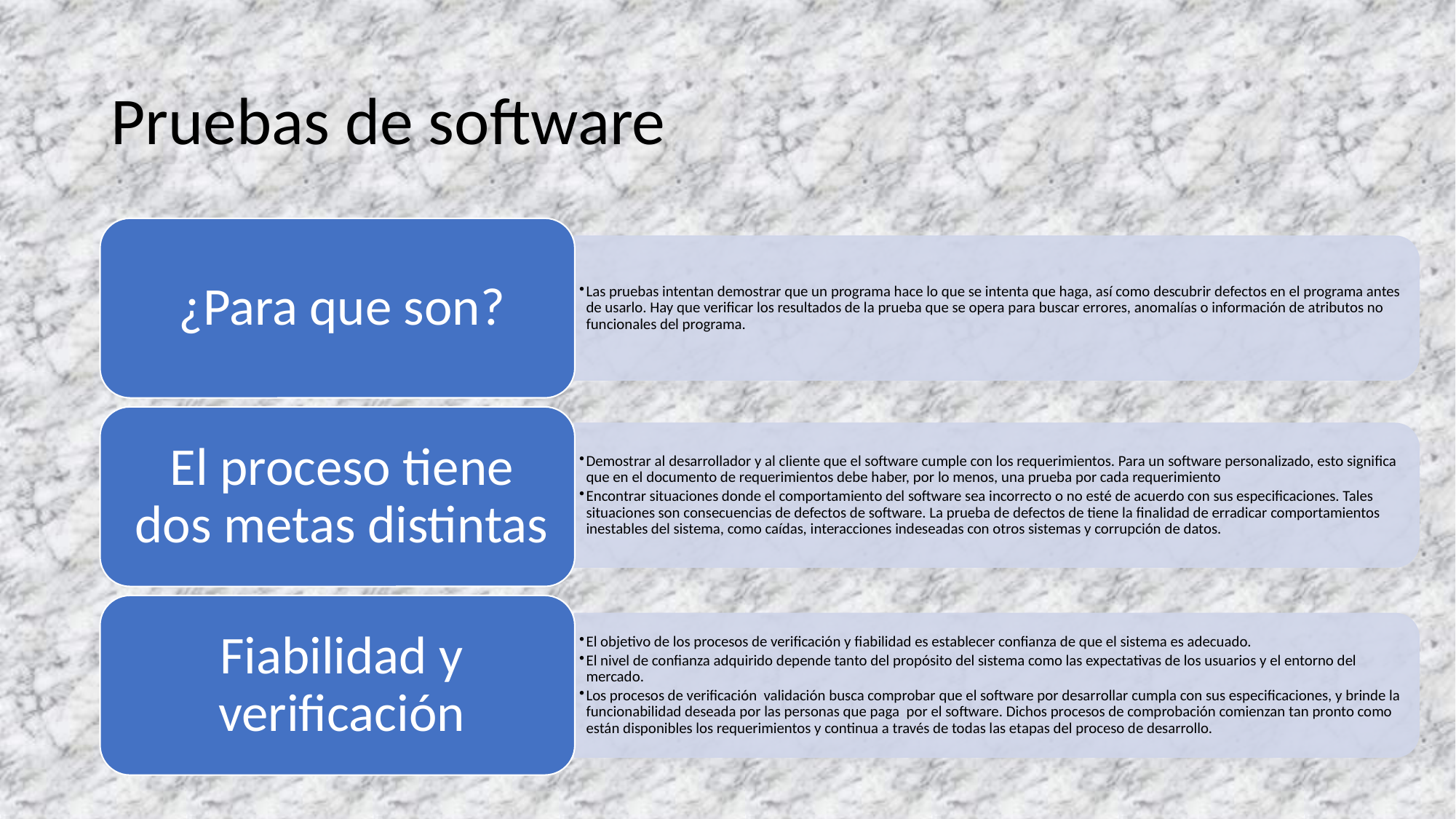

# Pruebas de software
Las pruebas intentan demostrar que un programa hace lo que se intenta que haga, así como descubrir defectos en el programa antes de usarlo. Hay que verificar los resultados de la prueba que se opera para buscar errores, anomalías o información de atributos no funcionales del programa.
¿Para que son?
Demostrar al desarrollador y al cliente que el software cumple con los requerimientos. Para un software personalizado, esto significa que en el documento de requerimientos debe haber, por lo menos, una prueba por cada requerimiento
Encontrar situaciones donde el comportamiento del software sea incorrecto o no esté de acuerdo con sus especificaciones. Tales situaciones son consecuencias de defectos de software. La prueba de defectos de tiene la finalidad de erradicar comportamientos inestables del sistema, como caídas, interacciones indeseadas con otros sistemas y corrupción de datos.
El proceso tiene dos metas distintas
El objetivo de los procesos de verificación y fiabilidad es establecer confianza de que el sistema es adecuado.
El nivel de confianza adquirido depende tanto del propósito del sistema como las expectativas de los usuarios y el entorno del mercado.
Los procesos de verificación  validación busca comprobar que el software por desarrollar cumpla con sus especificaciones, y brinde la funcionabilidad deseada por las personas que paga  por el software. Dichos procesos de comprobación comienzan tan pronto como están disponibles los requerimientos y continua a través de todas las etapas del proceso de desarrollo.
Fiabilidad y verificación